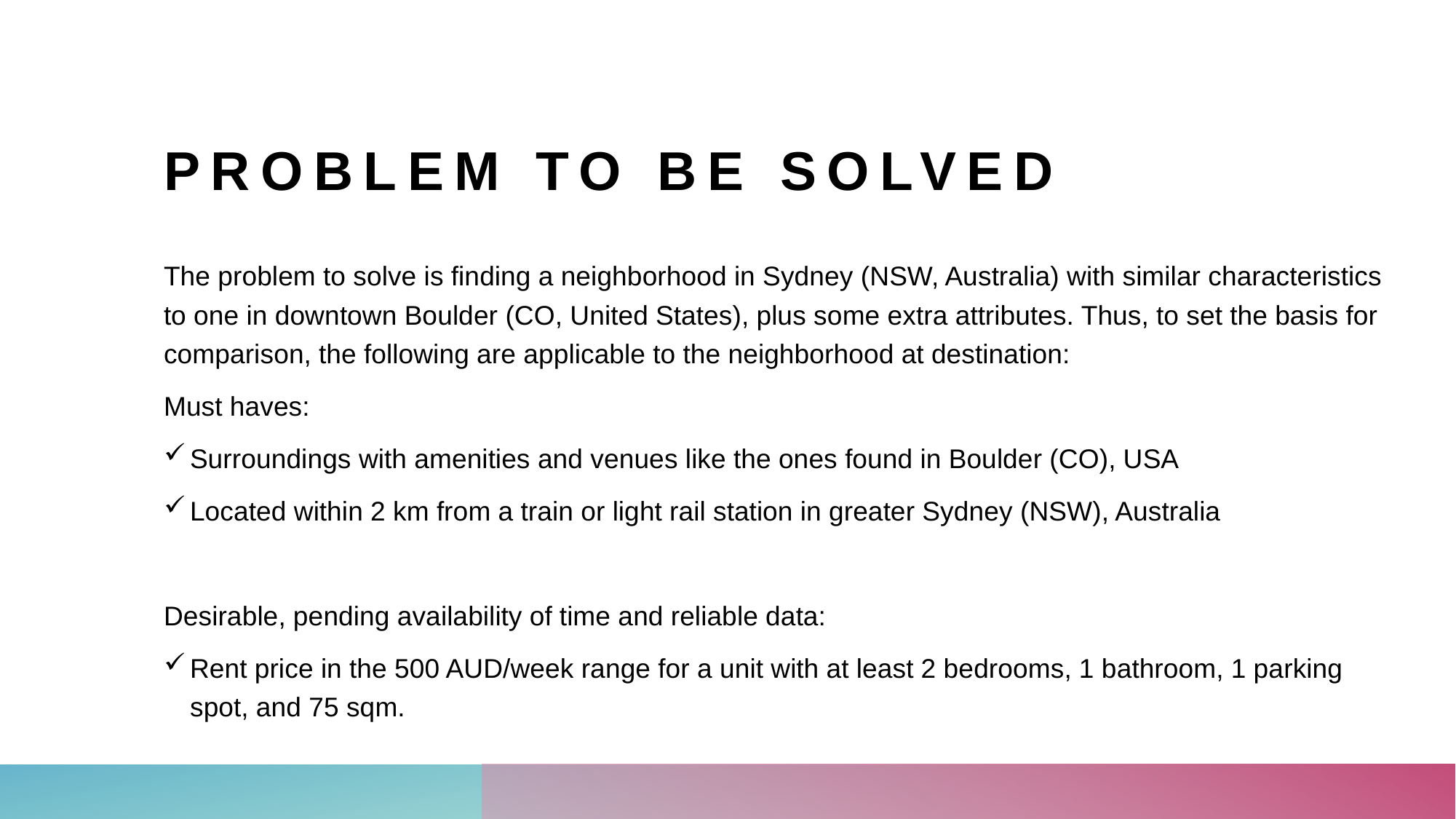

# Problem to be solved
The problem to solve is finding a neighborhood in Sydney (NSW, Australia) with similar characteristics to one in downtown Boulder (CO, United States), plus some extra attributes. Thus, to set the basis for comparison, the following are applicable to the neighborhood at destination:
Must haves:
Surroundings with amenities and venues like the ones found in Boulder (CO), USA
Located within 2 km from a train or light rail station in greater Sydney (NSW), Australia

Desirable, pending availability of time and reliable data:
Rent price in the 500 AUD/week range for a unit with at least 2 bedrooms, 1 bathroom, 1 parking spot, and 75 sqm.